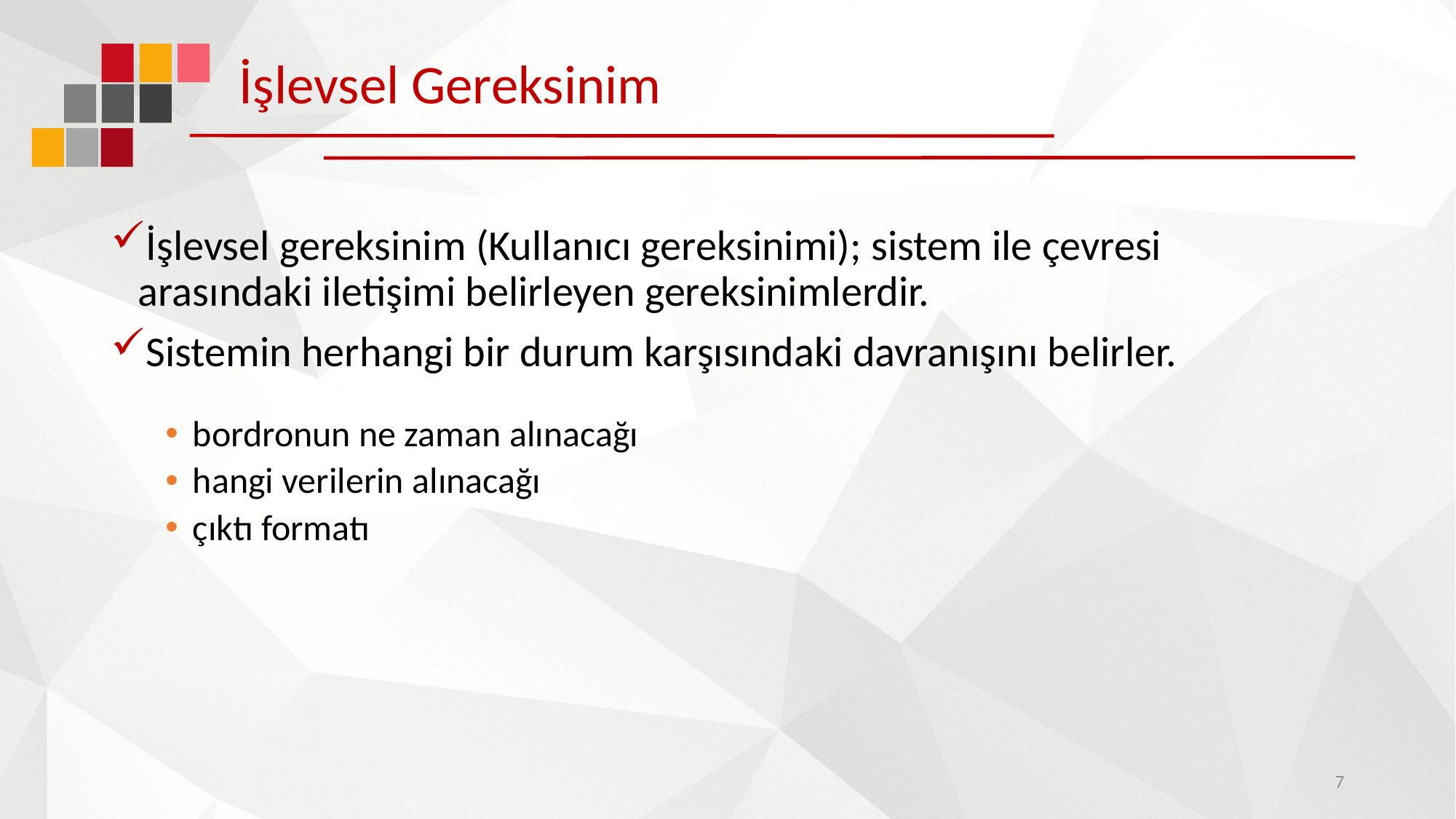

# İşlevsel Gereksinim
İşlevsel gereksinim (Kullanıcı gereksinimi); sistem ile çevresi arasındaki iletişimi belirleyen gereksinimlerdir.
Sistemin herhangi bir durum karşısındaki davranışını belirler.

bordronun ne zaman alınacağı
hangi verilerin alınacağı
çıktı formatı

7